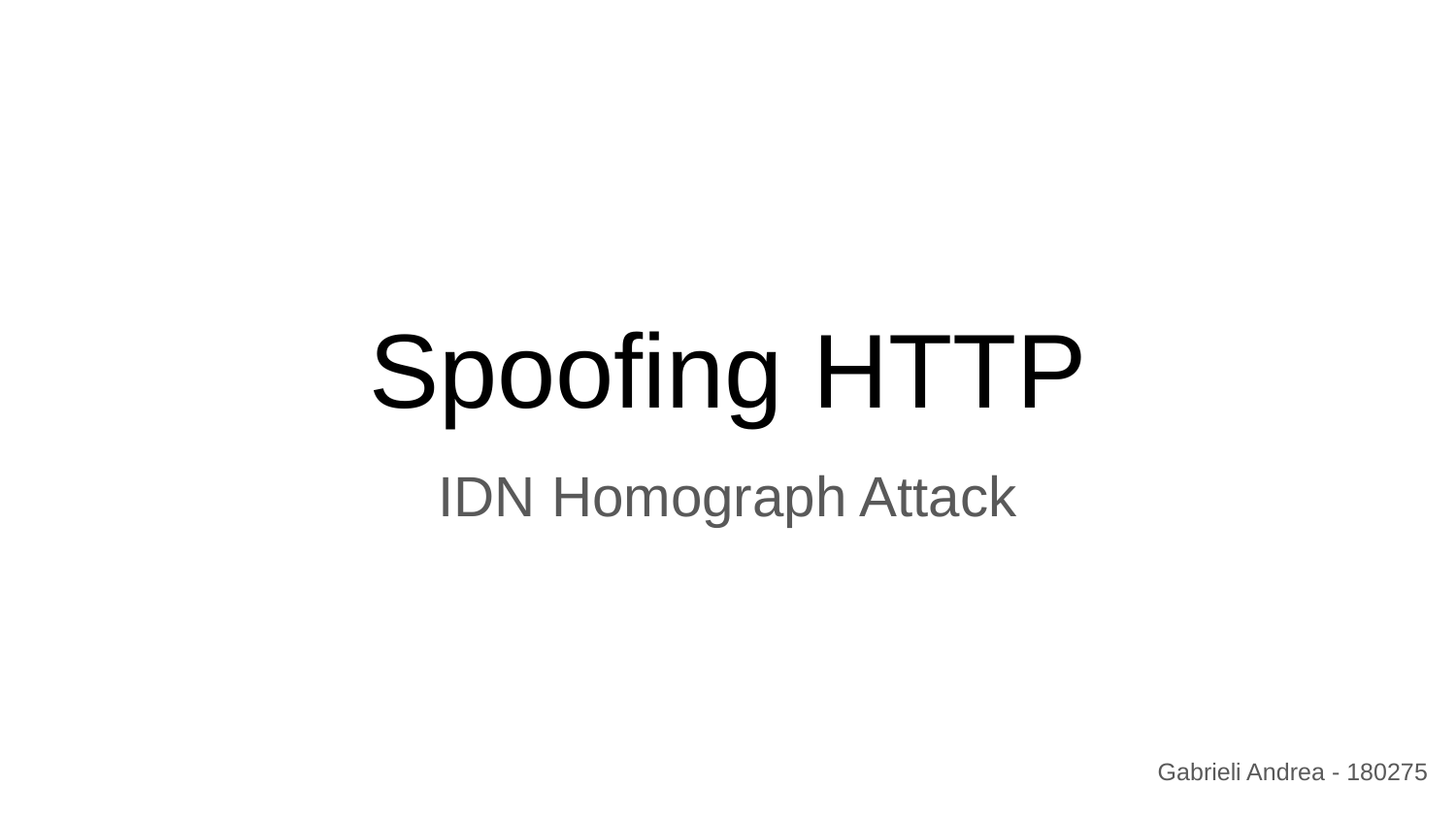

# Spoofing HTTP
IDN Homograph Attack
Gabrieli Andrea - 180275